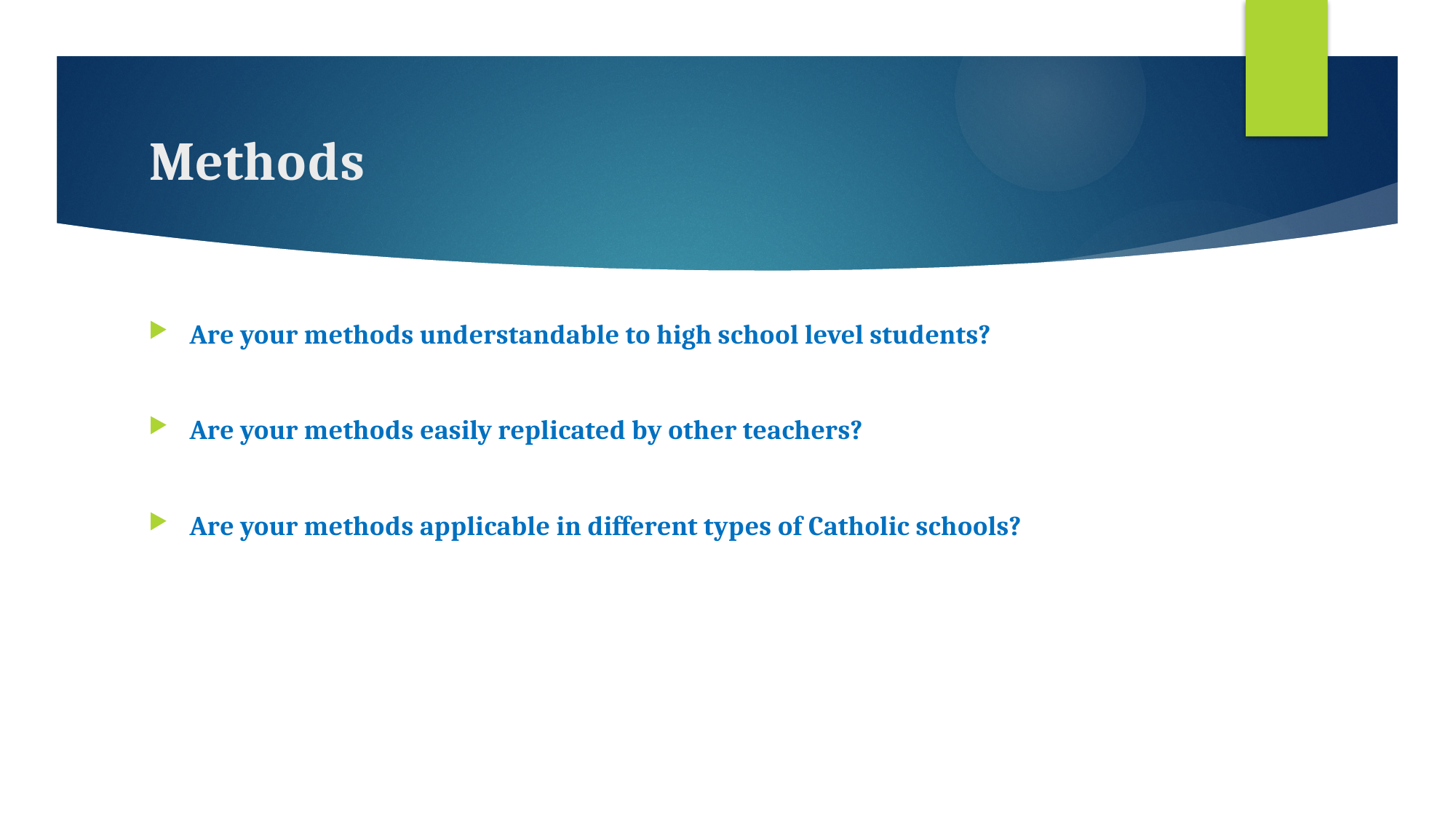

# Methods
Are your methods understandable to high school level students?

Are your methods easily replicated by other teachers?

Are your methods applicable in different types of Catholic schools?